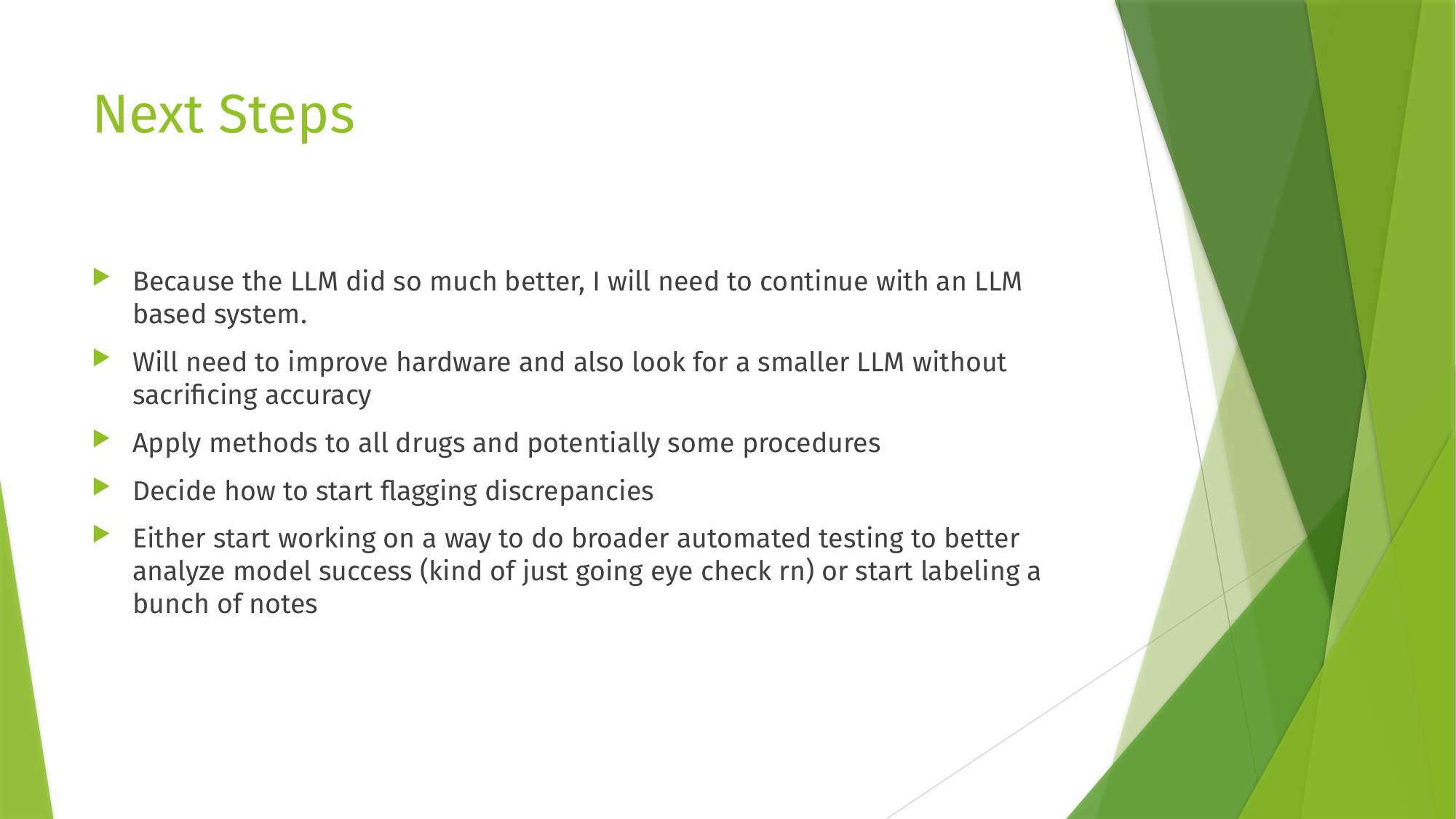

# Next Steps
Because the LLM did so much better, I will need to continue with an LLM based system.
Will need to improve hardware and also look for a smaller LLM without sacrificing accuracy
Apply methods to all drugs and potentially some procedures
Decide how to start flagging discrepancies
Either start working on a way to do broader automated testing to better analyze model success (kind of just going eye check rn) or start labeling a bunch of notes